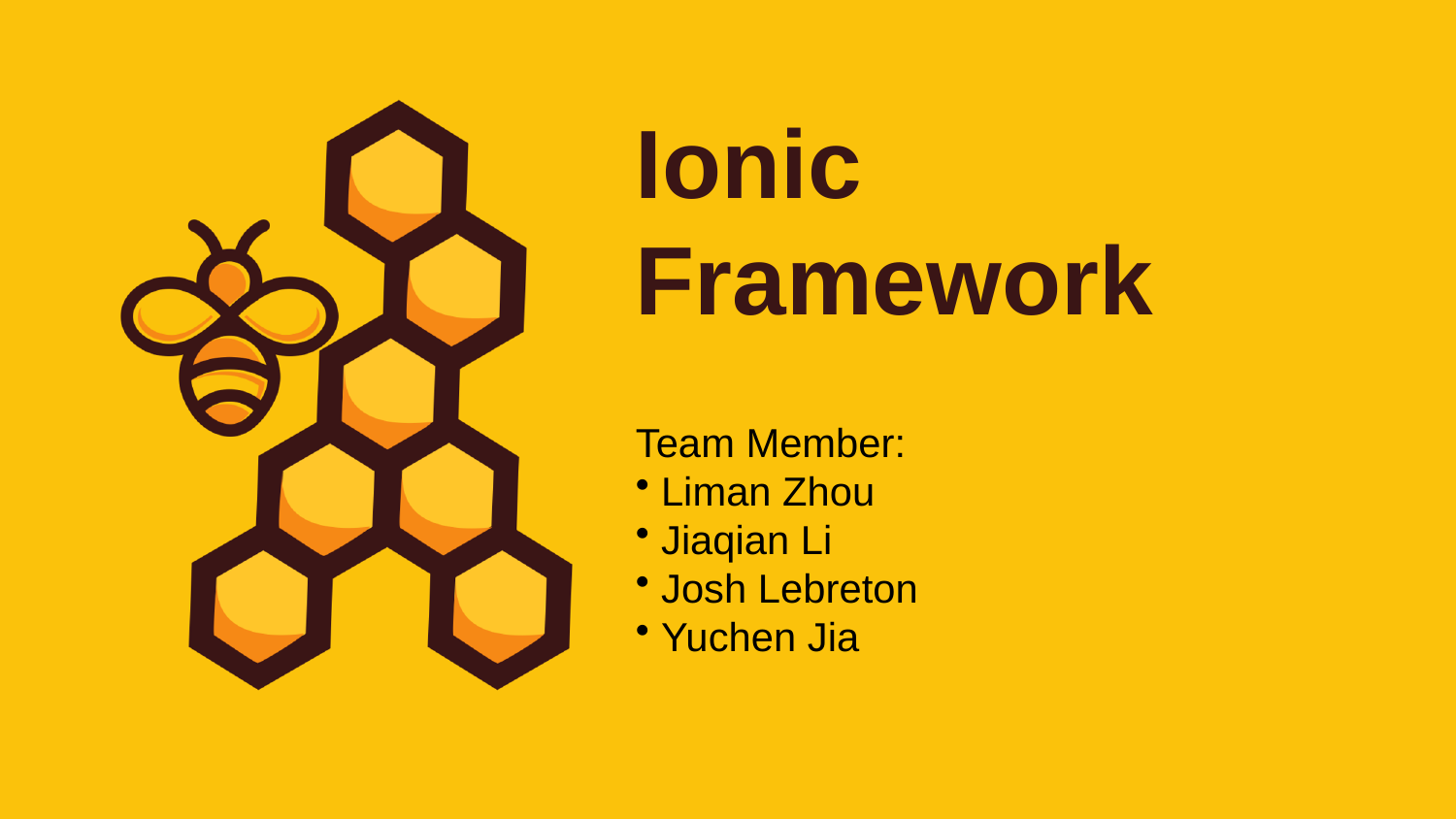

Ionic Framework
Team Member:
 Liman Zhou
 Jiaqian Li
 Josh Lebreton
 Yuchen Jia